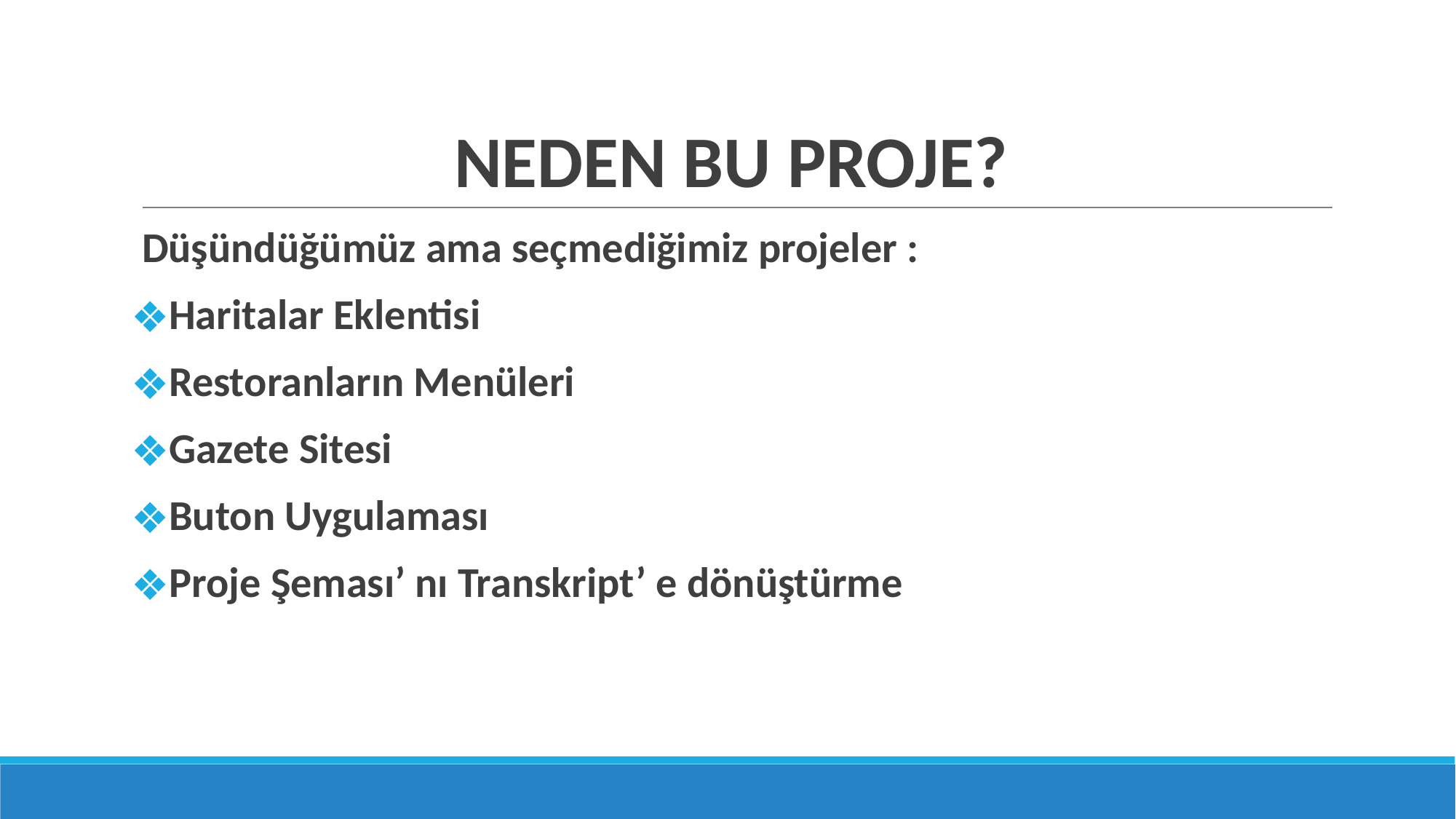

# NEDEN BU PROJE?
Düşündüğümüz ama seçmediğimiz projeler :
Haritalar Eklentisi
Restoranların Menüleri
Gazete Sitesi
Buton Uygulaması
Proje Şeması’ nı Transkript’ e dönüştürme